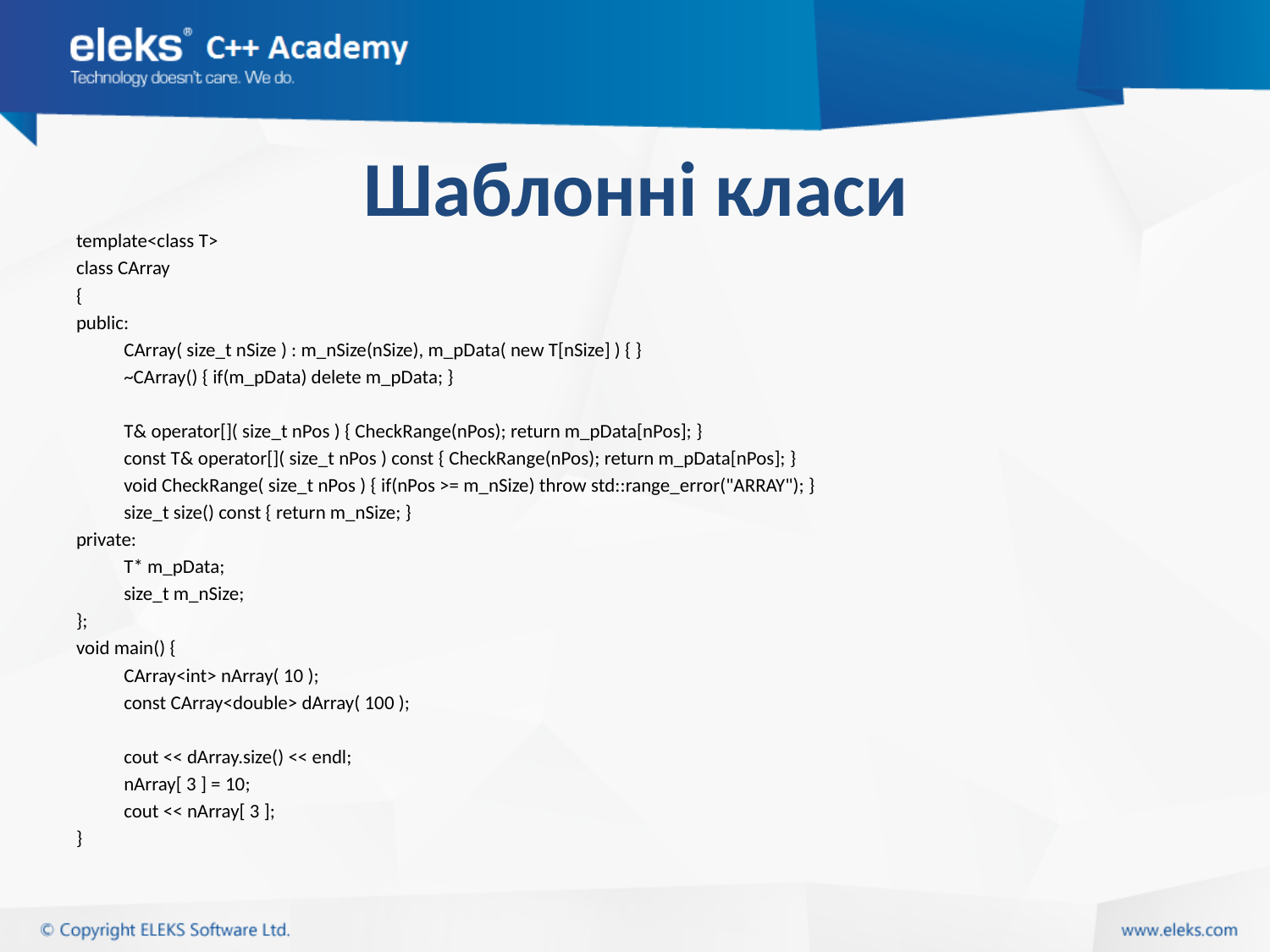

# Шаблонні класи
template<class T>
class CArray
{
public:
	CArray( size_t nSize ) : m_nSize(nSize), m_pData( new T[nSize] ) { }
	~CArray() { if(m_pData) delete m_pData; }

	T& operator[]( size_t nPos ) { CheckRange(nPos); return m_pData[nPos]; }
	const T& operator[]( size_t nPos ) const { CheckRange(nPos); return m_pData[nPos]; }
	void CheckRange( size_t nPos ) { if(nPos >= m_nSize) throw std::range_error("ARRAY"); }
	size_t size() const { return m_nSize; }
private:
	T* m_pData;
	size_t m_nSize;
};
void main() {
	CArray<int> nArray( 10 );
	const CArray<double> dArray( 100 );

	cout << dArray.size() << endl;
	nArray[ 3 ] = 10;
	cout << nArray[ 3 ];
}